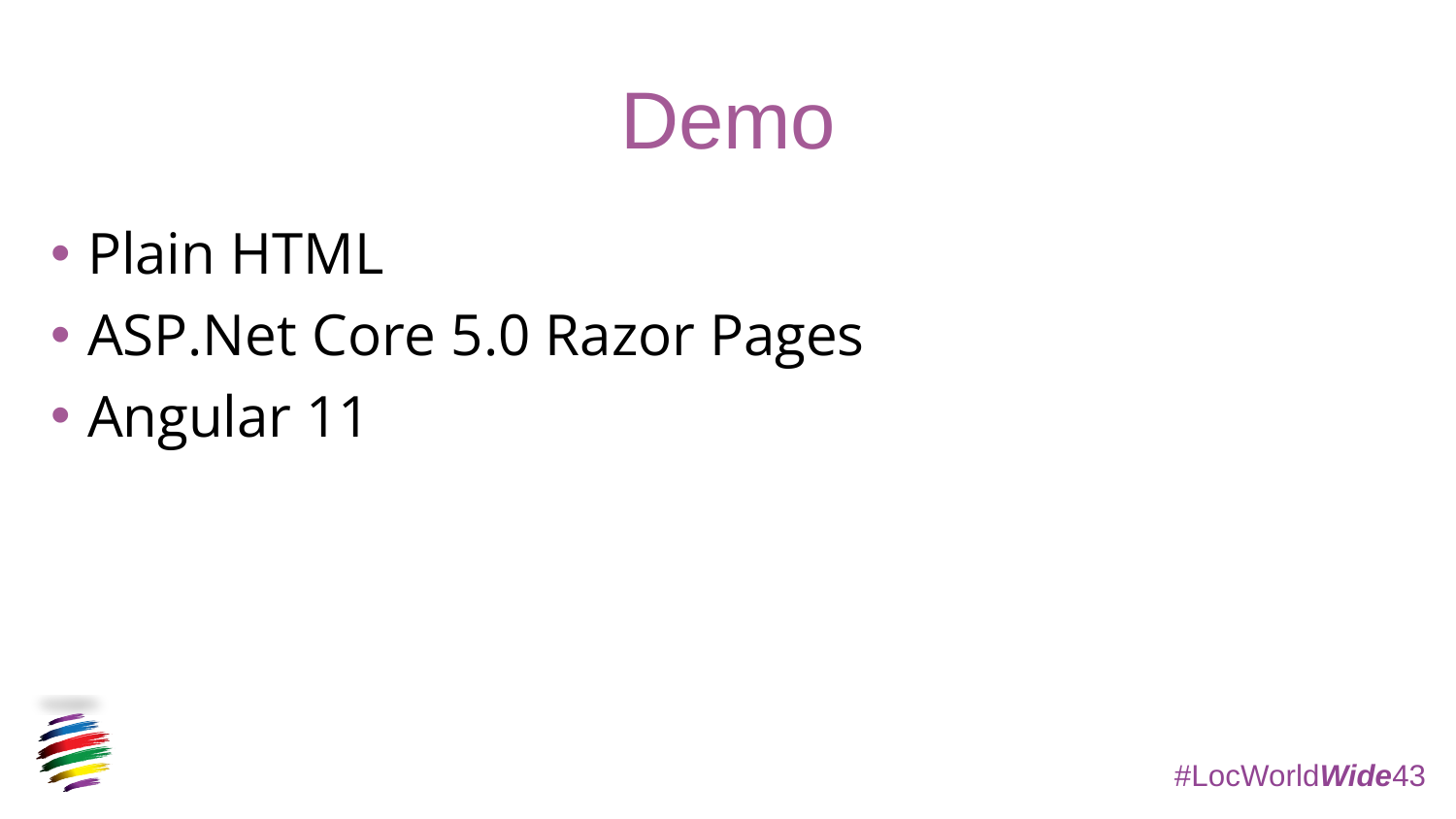

# Demo
Plain HTML
ASP.Net Core 5.0 Razor Pages
Angular 11